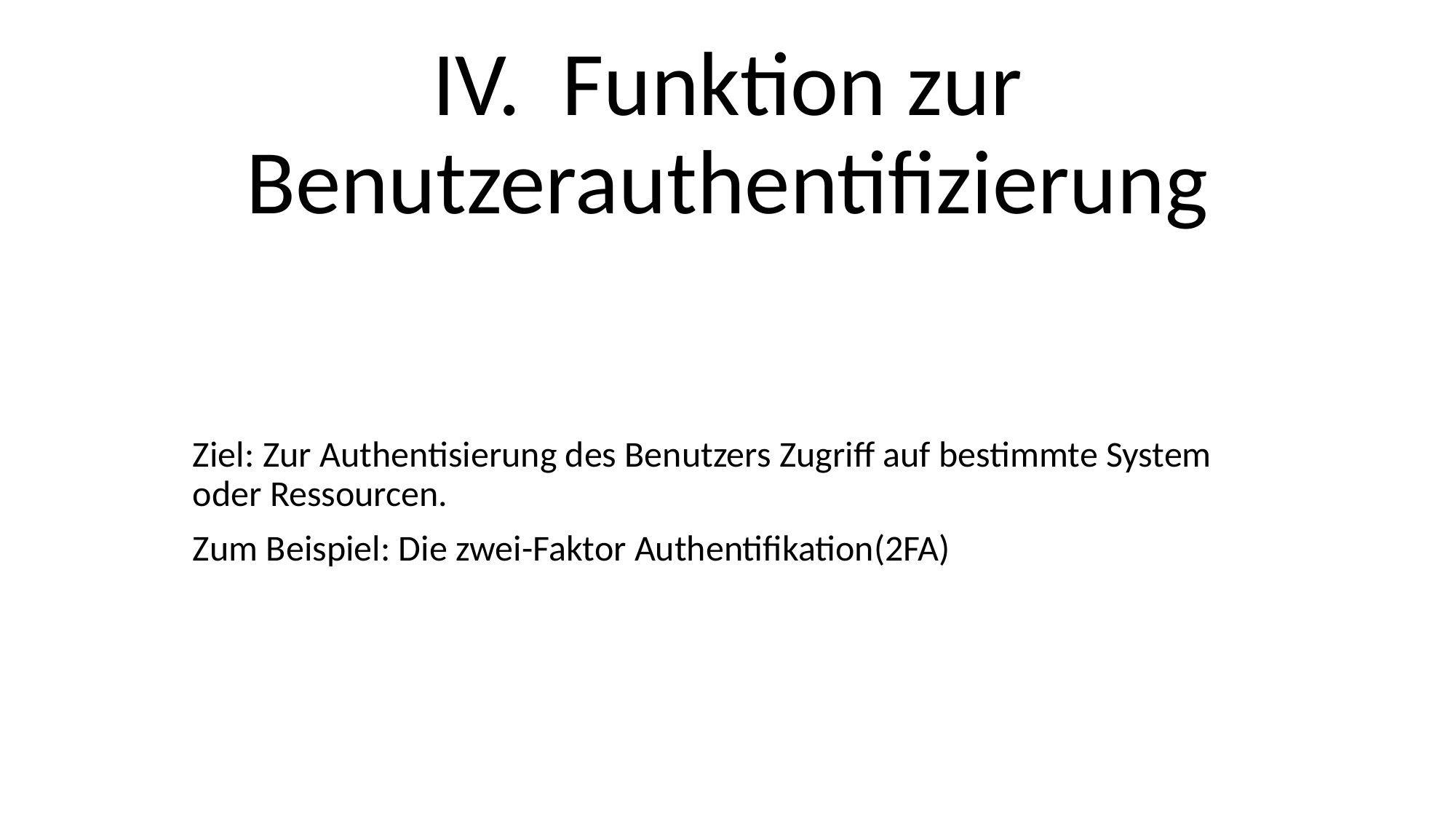

# IV.  Funktion zur Benutzerauthentifizierung
Ziel: Zur Authentisierung des Benutzers Zugriff auf bestimmte System oder Ressourcen.
Zum Beispiel: Die zwei-Faktor Authentifikation(2FA)